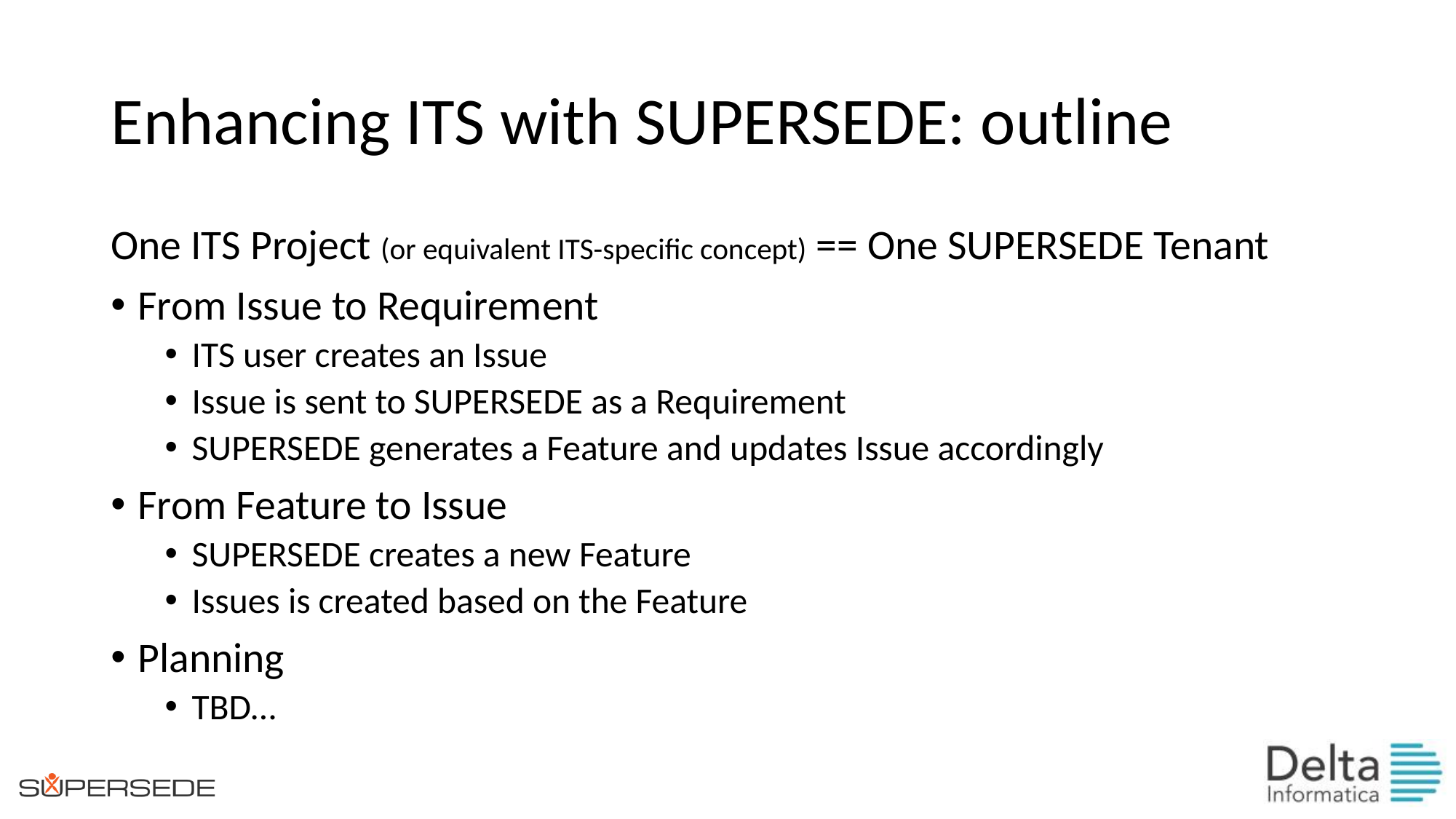

# Enhancing ITS with SUPERSEDE: outline
One ITS Project (or equivalent ITS-specific concept) == One SUPERSEDE Tenant
From Issue to Requirement
ITS user creates an Issue
Issue is sent to SUPERSEDE as a Requirement
SUPERSEDE generates a Feature and updates Issue accordingly
From Feature to Issue
SUPERSEDE creates a new Feature
Issues is created based on the Feature
Planning
TBD…